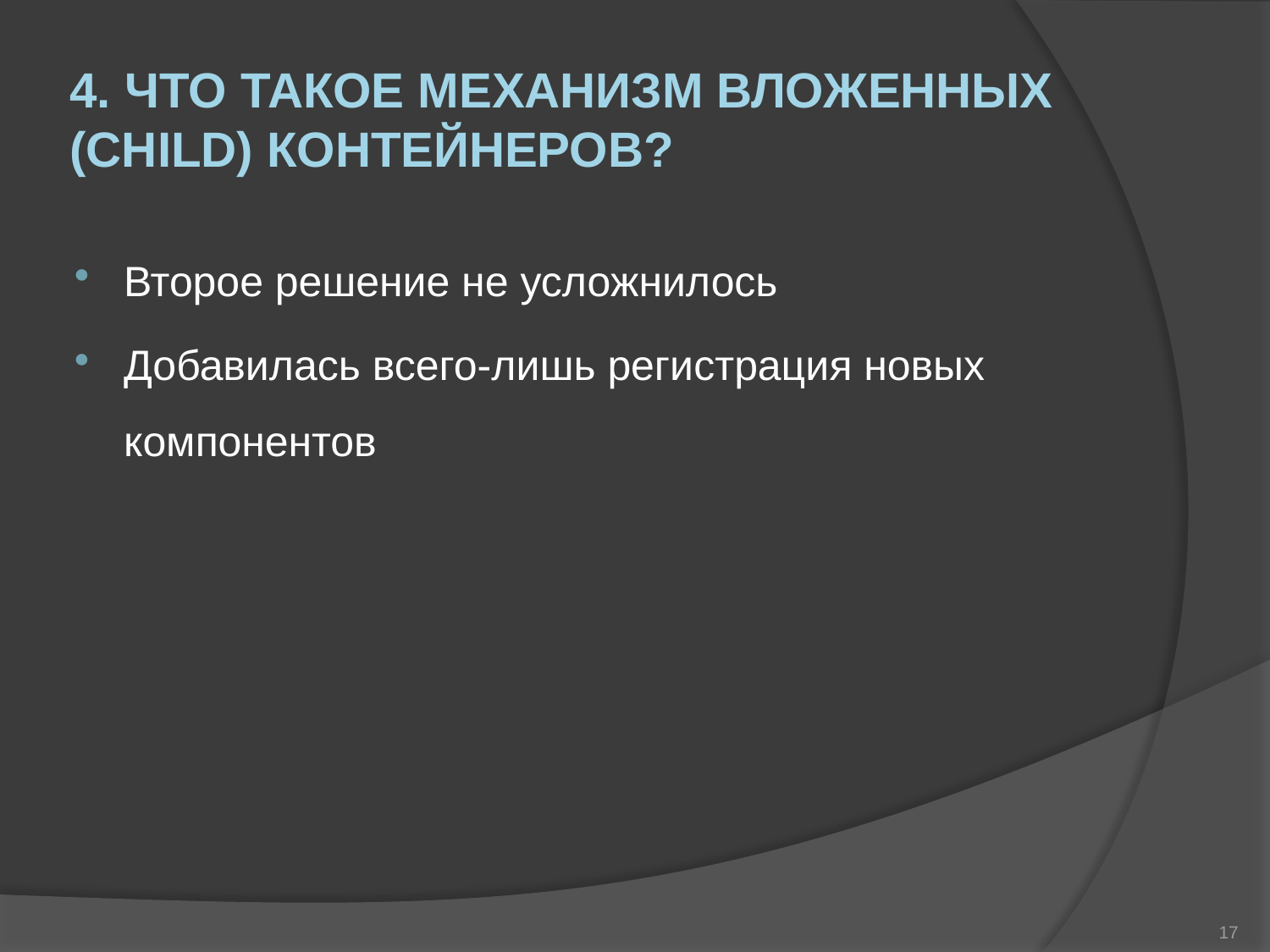

# 4. Что такое механизм вложенных (child) контейнеров?
Второе решение не усложнилось
Добавилась всего-лишь регистрация новых компонентов

17